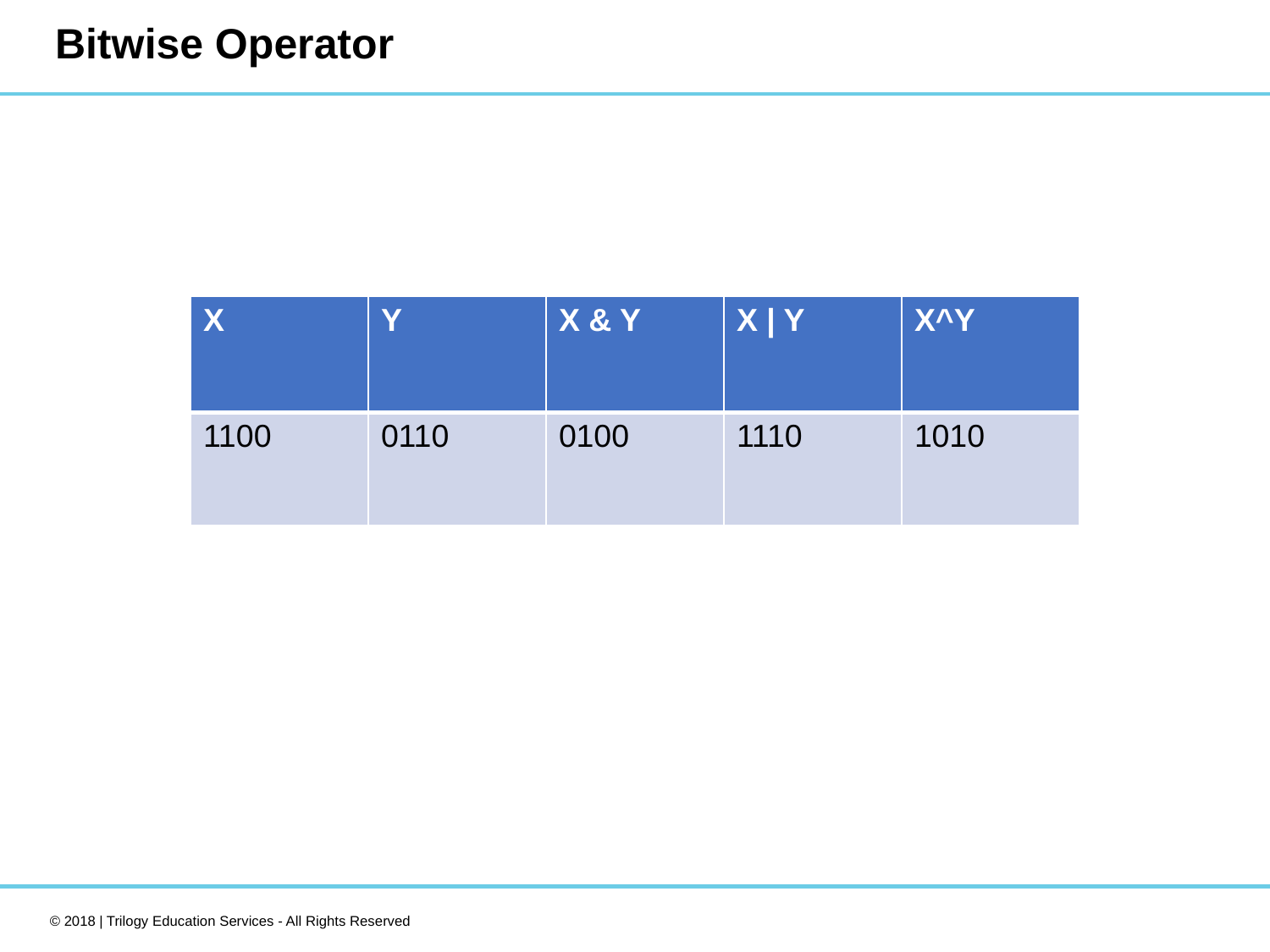

# Bitwise Operator
| X | Y | X & Y | X | Y | X^Y |
| --- | --- | --- | --- | --- |
| 1100 | 0110 | 0100 | 1110 | 1010 |